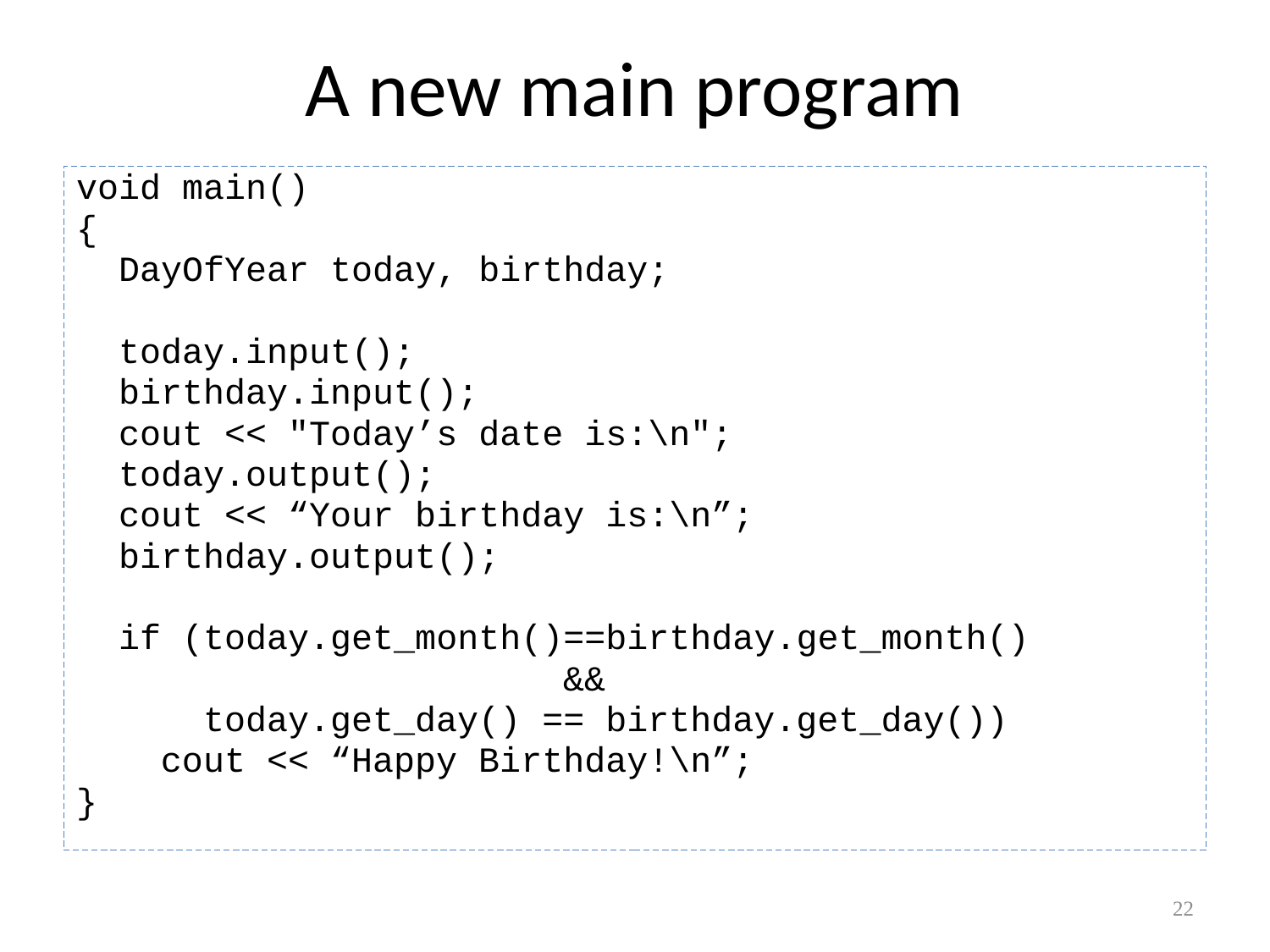

# A new main program
void main()
{
  DayOfYear today, birthday;

  today.input();
  birthday.input();
  cout << "Today’s date is:\n";
  today.output();
  cout << “Your birthday is:\n”;
  birthday.output();

  if (today.get_month()==birthday.get_month()
                       &&
      today.get_day() == birthday.get_day())
    cout << “Happy Birthday!\n”;
}
22